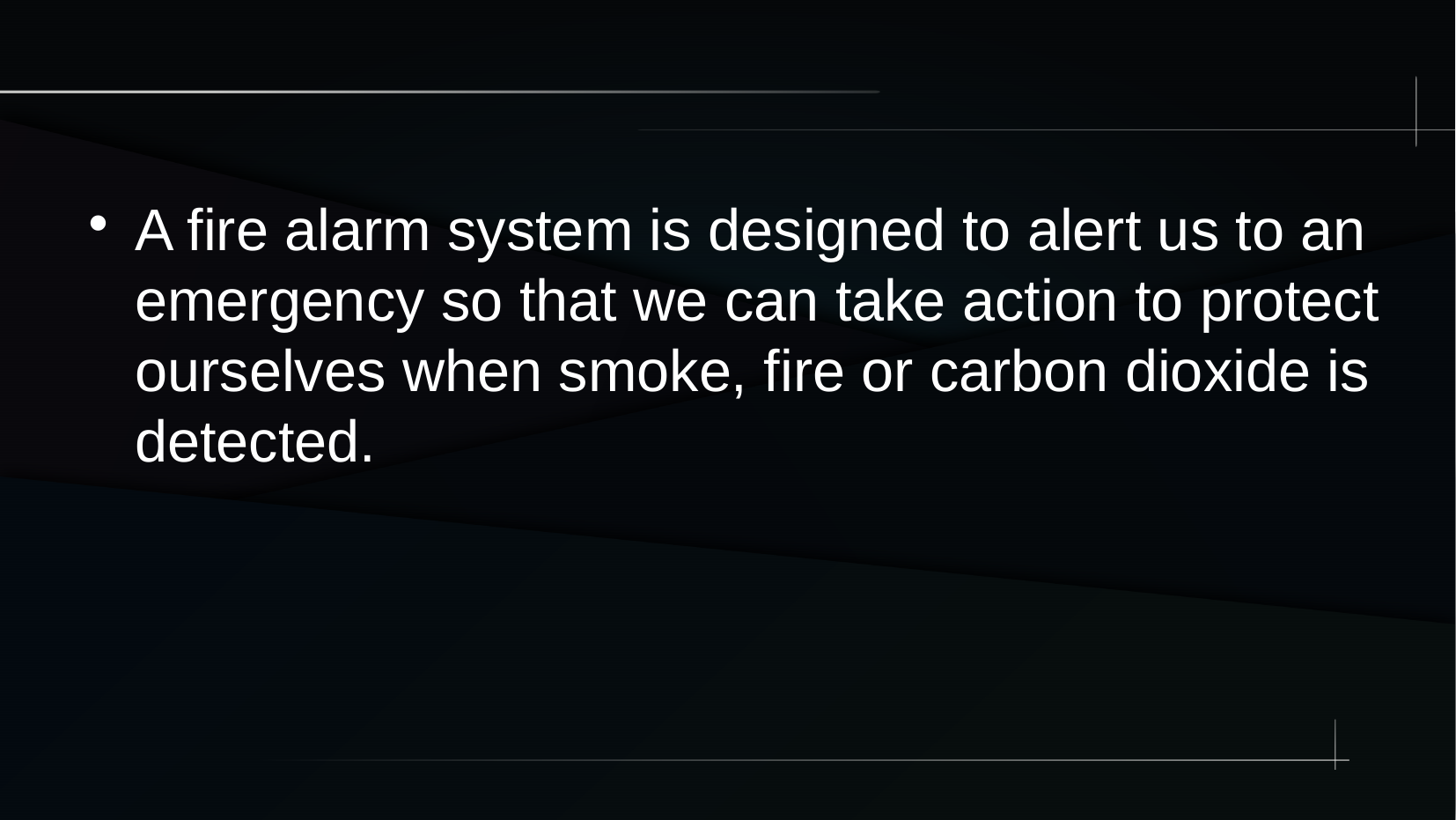

A fire alarm system is designed to alert us to an emergency so that we can take action to protect ourselves when smoke, fire or carbon dioxide is detected.